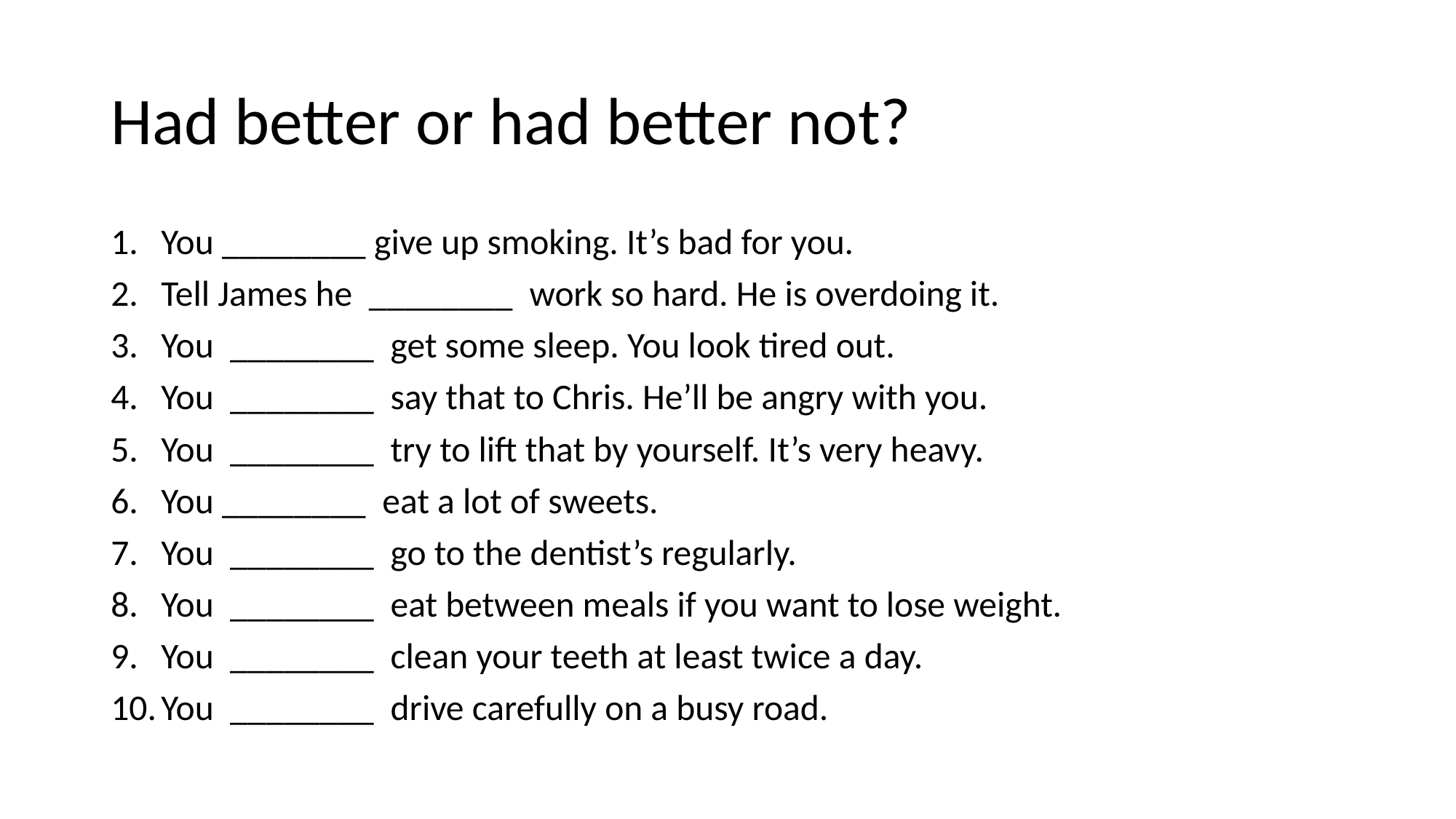

# Had better or had better not?
You ________ give up smoking. It’s bad for you.
Tell James he  ________  work so hard. He is overdoing it.
You  ________  get some sleep. You look tired out.
You  ________  say that to Chris. He’ll be angry with you.
You  ________  try to lift that by yourself. It’s very heavy.
You ________  eat a lot of sweets.
You  ________  go to the dentist’s regularly.
You  ________  eat between meals if you want to lose weight.
You  ________  clean your teeth at least twice a day.
You  ________  drive carefully on a busy road.